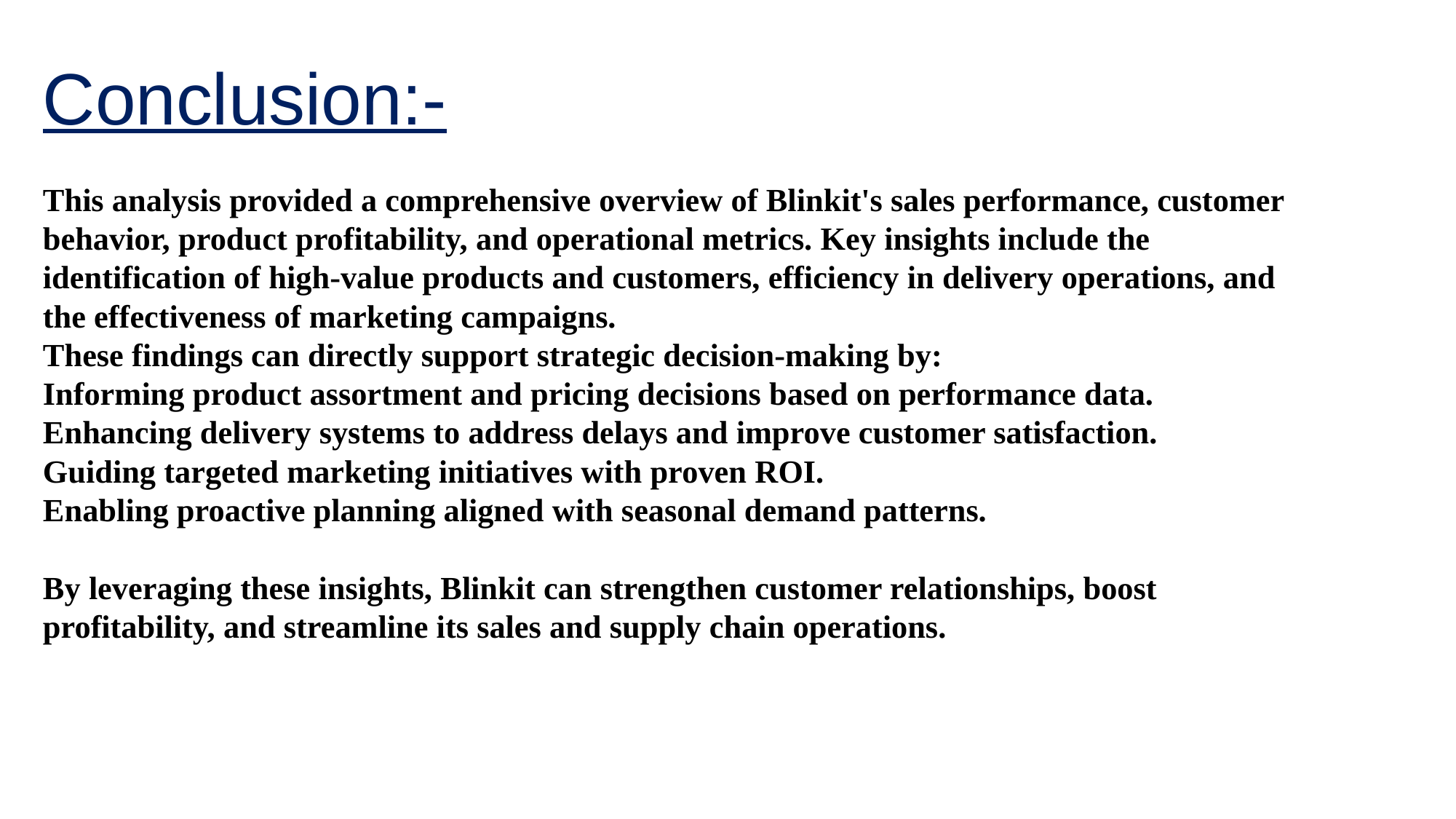

Conclusion:-
This analysis provided a comprehensive overview of Blinkit's sales performance, customer behavior, product profitability, and operational metrics. Key insights include the identification of high-value products and customers, efficiency in delivery operations, and the effectiveness of marketing campaigns.
These findings can directly support strategic decision-making by:
Informing product assortment and pricing decisions based on performance data.
Enhancing delivery systems to address delays and improve customer satisfaction.
Guiding targeted marketing initiatives with proven ROI.
Enabling proactive planning aligned with seasonal demand patterns.

By leveraging these insights, Blinkit can strengthen customer relationships, boost profitability, and streamline its sales and supply chain operations.